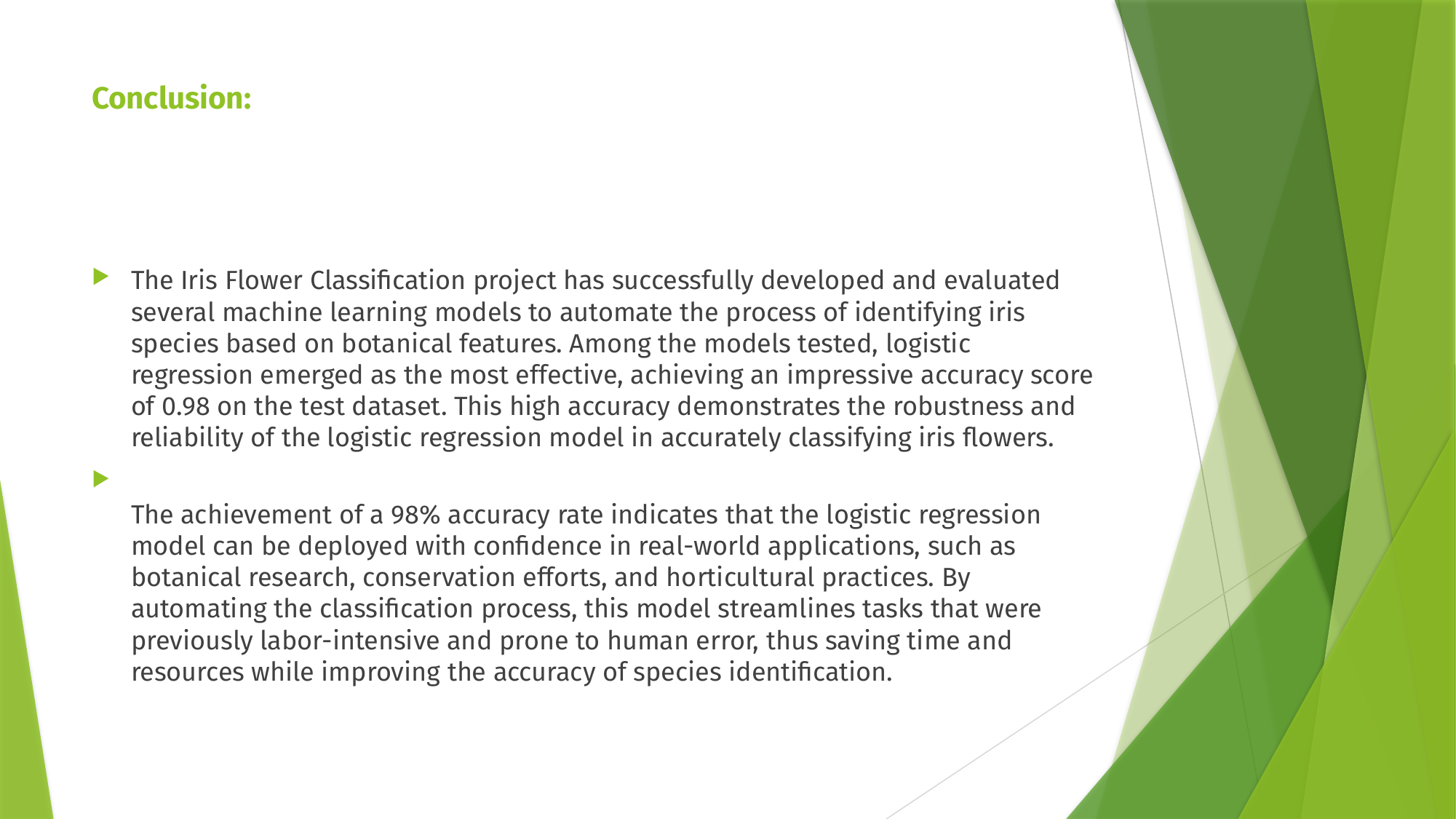

# Conclusion:
The Iris Flower Classification project has successfully developed and evaluated several machine learning models to automate the process of identifying iris species based on botanical features. Among the models tested, logistic regression emerged as the most effective, achieving an impressive accuracy score of 0.98 on the test dataset. This high accuracy demonstrates the robustness and reliability of the logistic regression model in accurately classifying iris flowers.
The achievement of a 98% accuracy rate indicates that the logistic regression model can be deployed with confidence in real-world applications, such as botanical research, conservation efforts, and horticultural practices. By automating the classification process, this model streamlines tasks that were previously labor-intensive and prone to human error, thus saving time and resources while improving the accuracy of species identification.